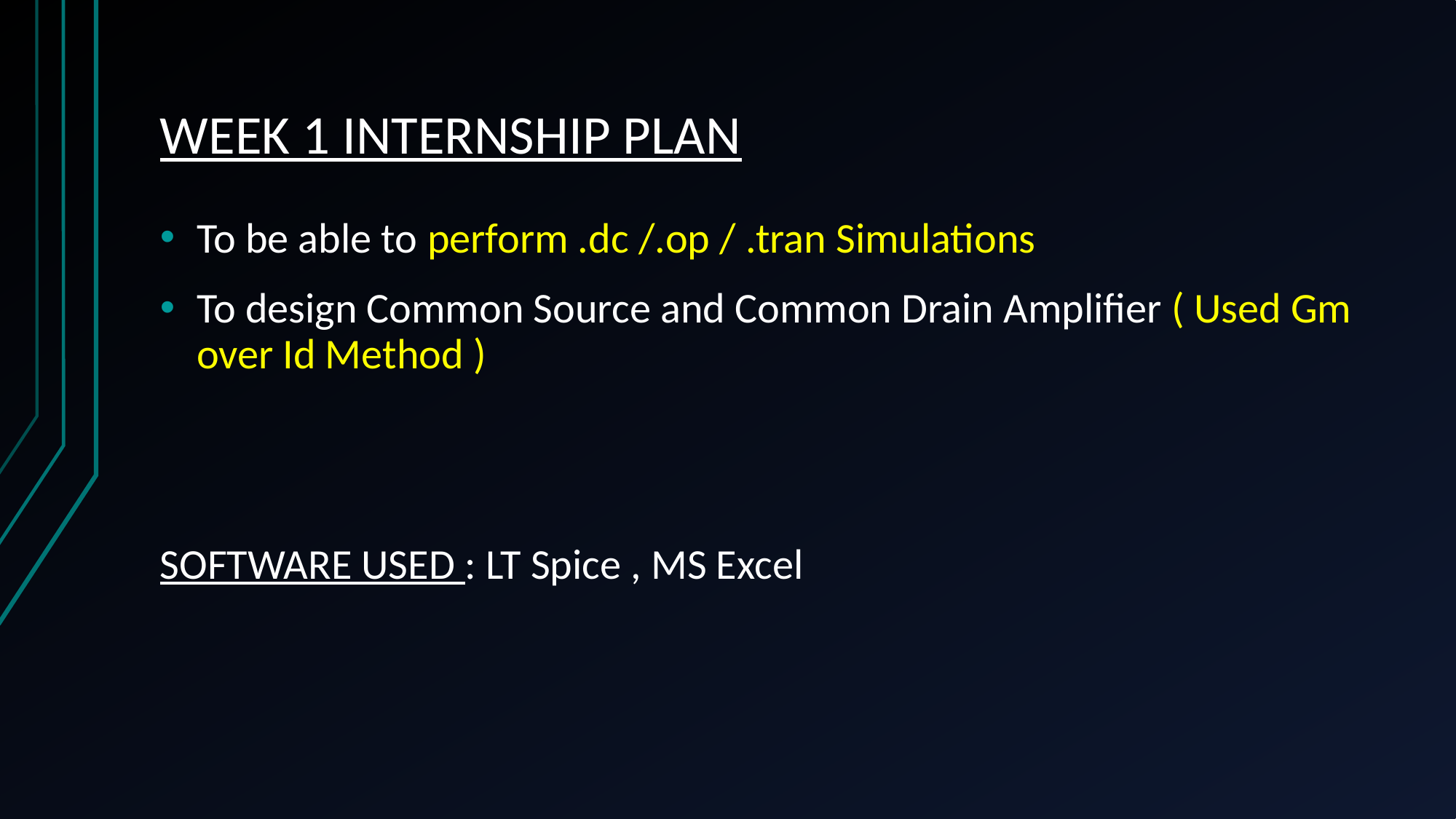

# WEEK 1 INTERNSHIP PLAN
To be able to perform .dc /.op / .tran Simulations
To design Common Source and Common Drain Amplifier ( Used Gm over Id Method )

SOFTWARE USED : LT Spice , MS Excel